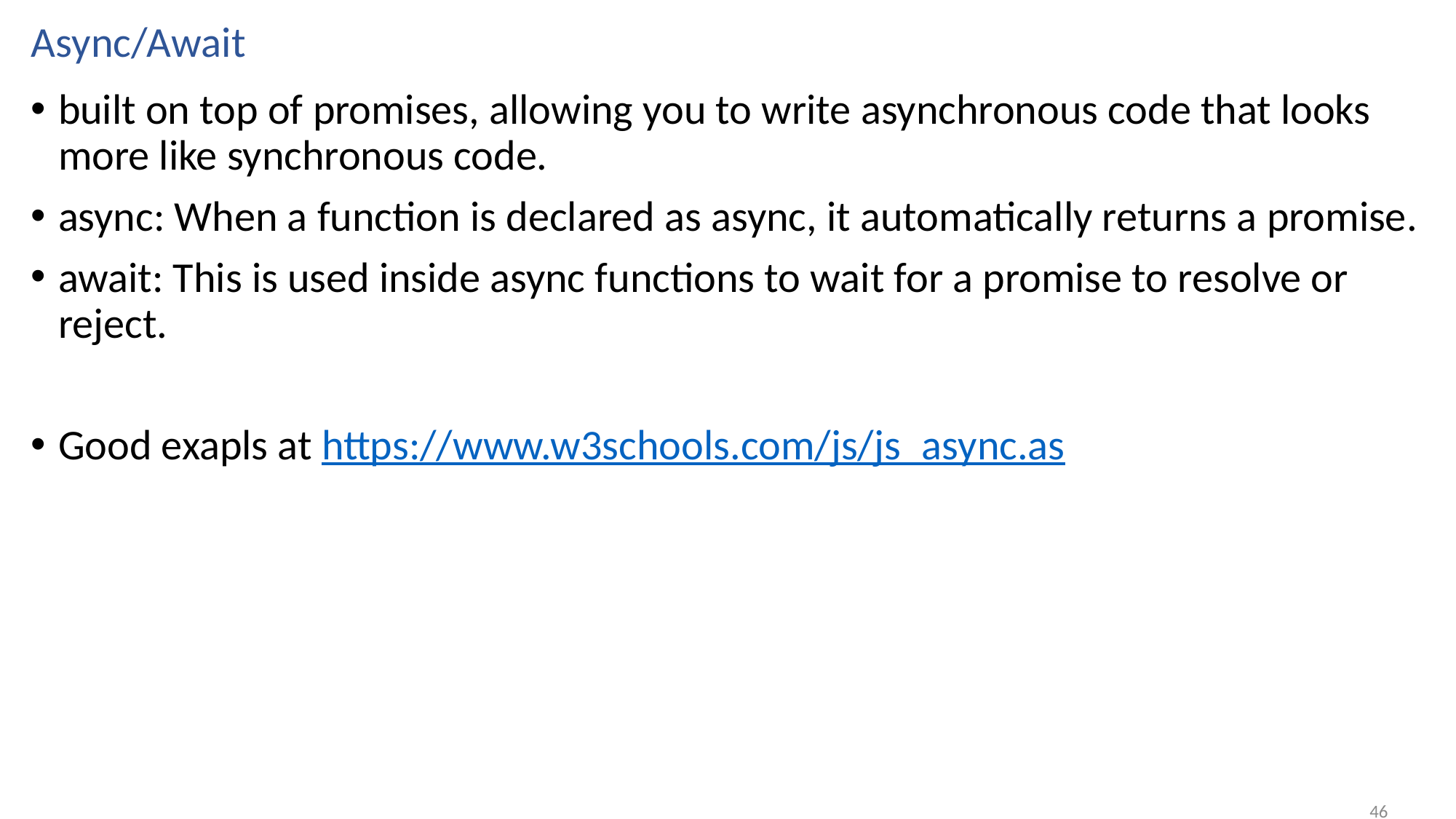

# Async/Await
built on top of promises, allowing you to write asynchronous code that looks more like synchronous code.
async: When a function is declared as async, it automatically returns a promise.
await: This is used inside async functions to wait for a promise to resolve or reject.

Good exapls at https://www.w3schools.com/js/js_async.as
46